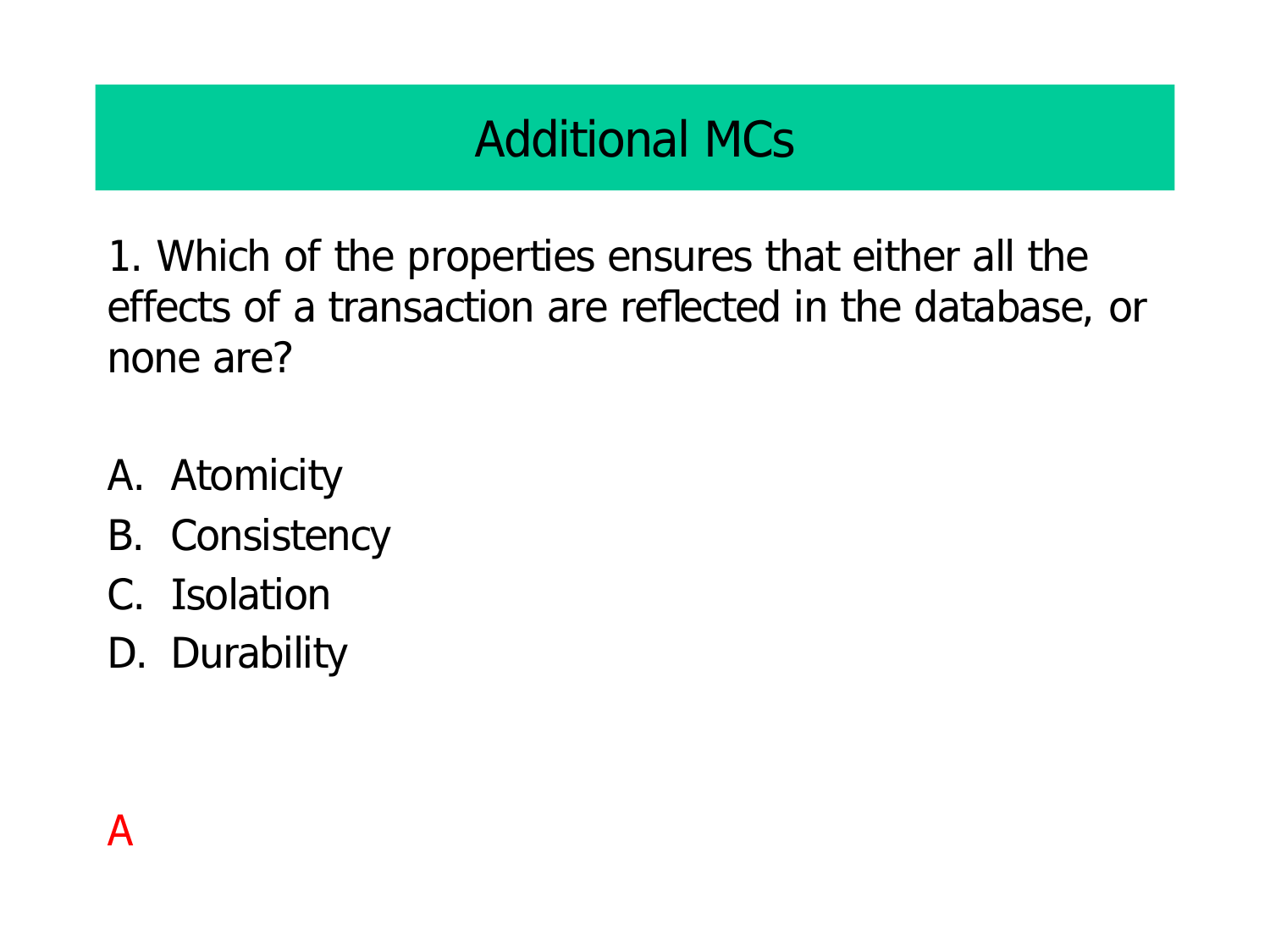

# Additional MCs
1. Which of the properties ensures that either all the effects of a transaction are reflected in the database, or none are?

Atomicity
Consistency
Isolation
Durability

A